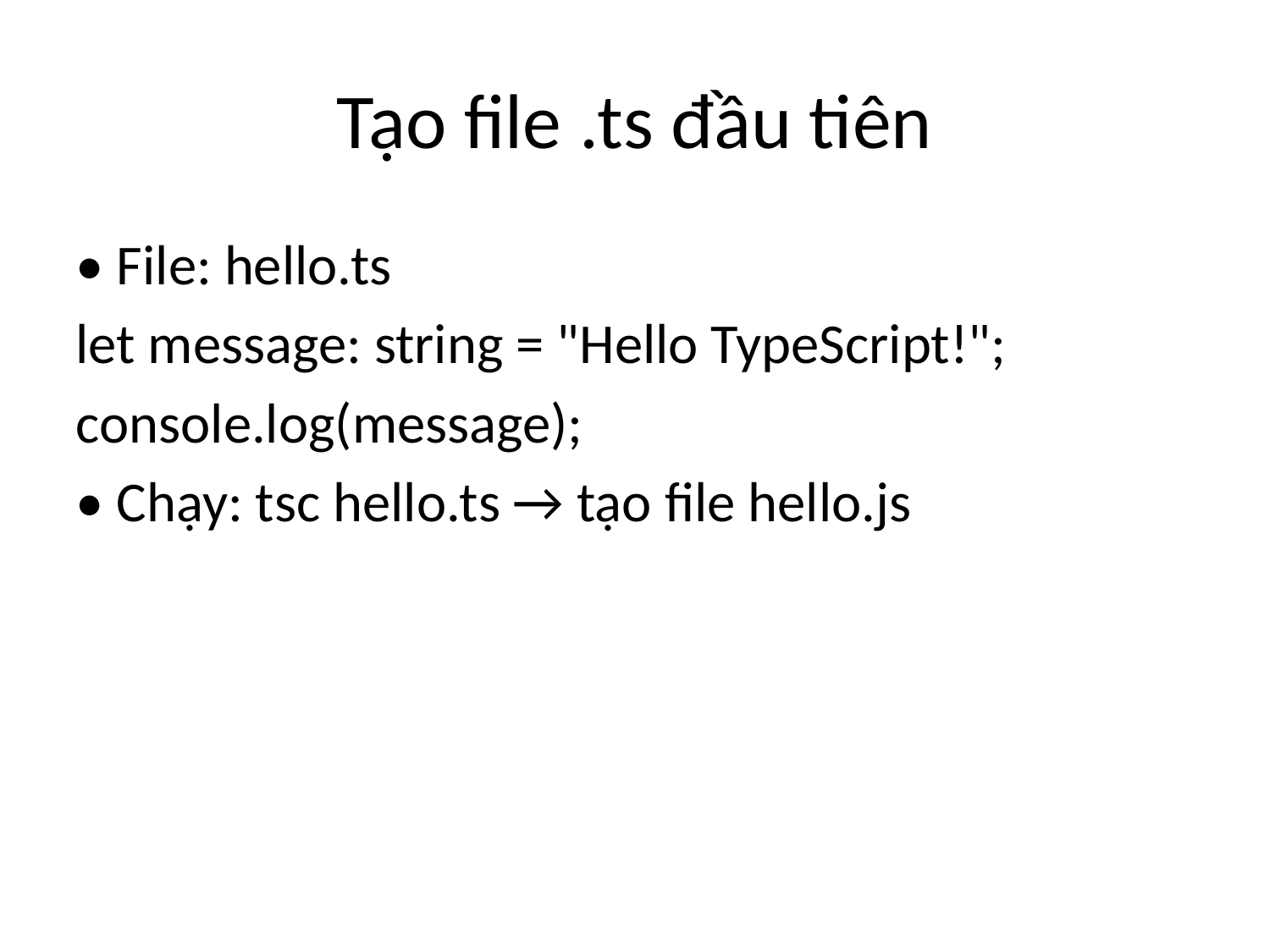

# Tạo file .ts đầu tiên
• File: hello.ts
let message: string = "Hello TypeScript!";
console.log(message);
• Chạy: tsc hello.ts → tạo file hello.js